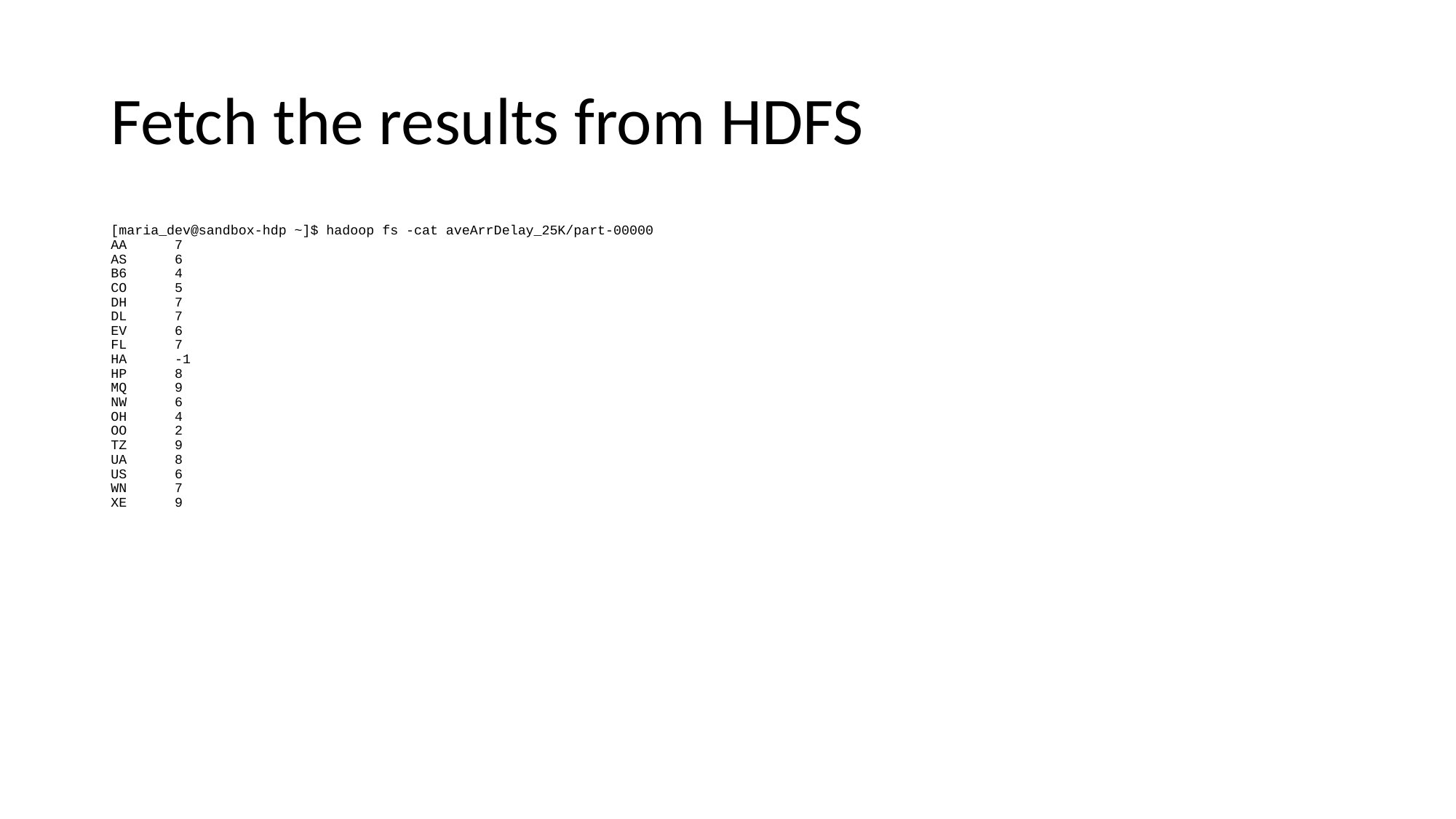

# Fetch the results from HDFS
[maria_dev@sandbox-hdp ~]$ hadoop fs -cat aveArrDelay_25K/part-00000
AA      7
AS      6
B6      4
CO      5
DH      7
DL      7
EV      6
FL      7
HA      -1
HP      8
MQ      9
NW      6
OH      4
OO      2
TZ      9
UA      8
US      6
WN      7
XE      9